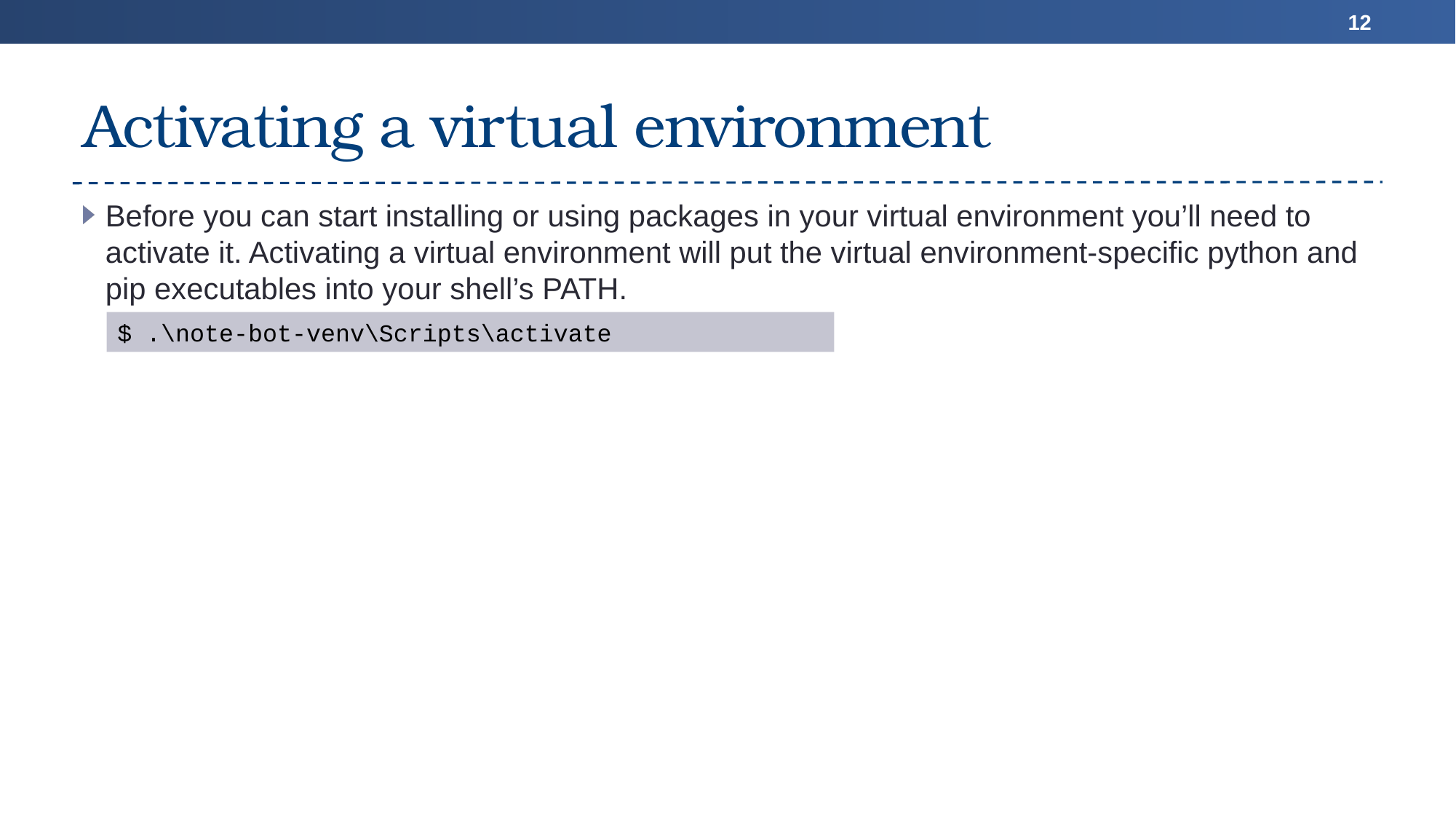

12
# Activating a virtual environment
Before you can start installing or using packages in your virtual environment you’ll need to activate it. Activating a virtual environment will put the virtual environment-specific python and pip executables into your shell’s PATH.

$ .\note-bot-venv\Scripts\activate